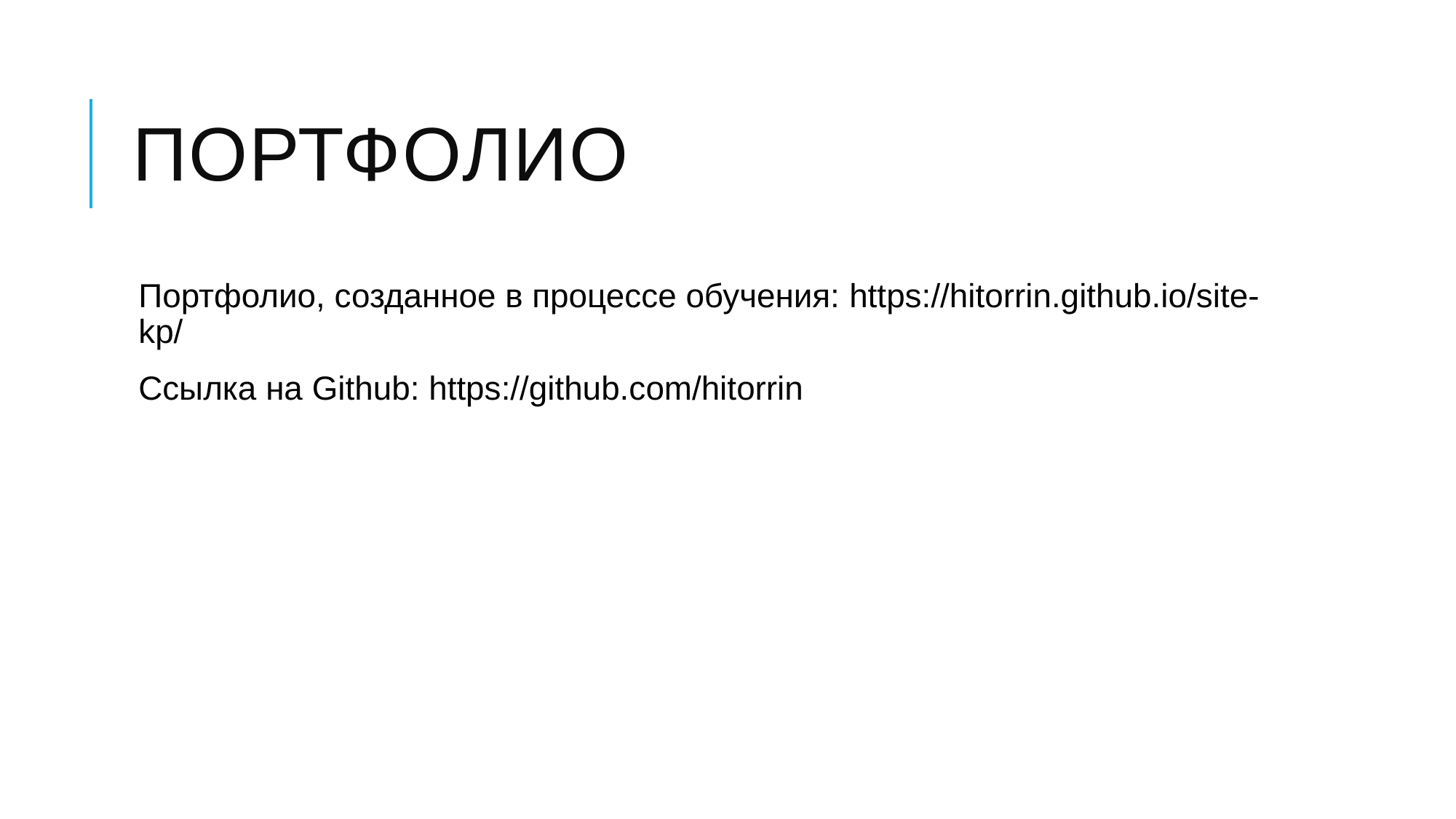

# Портфолио
Портфолио, созданное в процессе обучения: https://hitorrin.github.io/site-kp/
Ссылка на Github: https://github.com/hitorrin